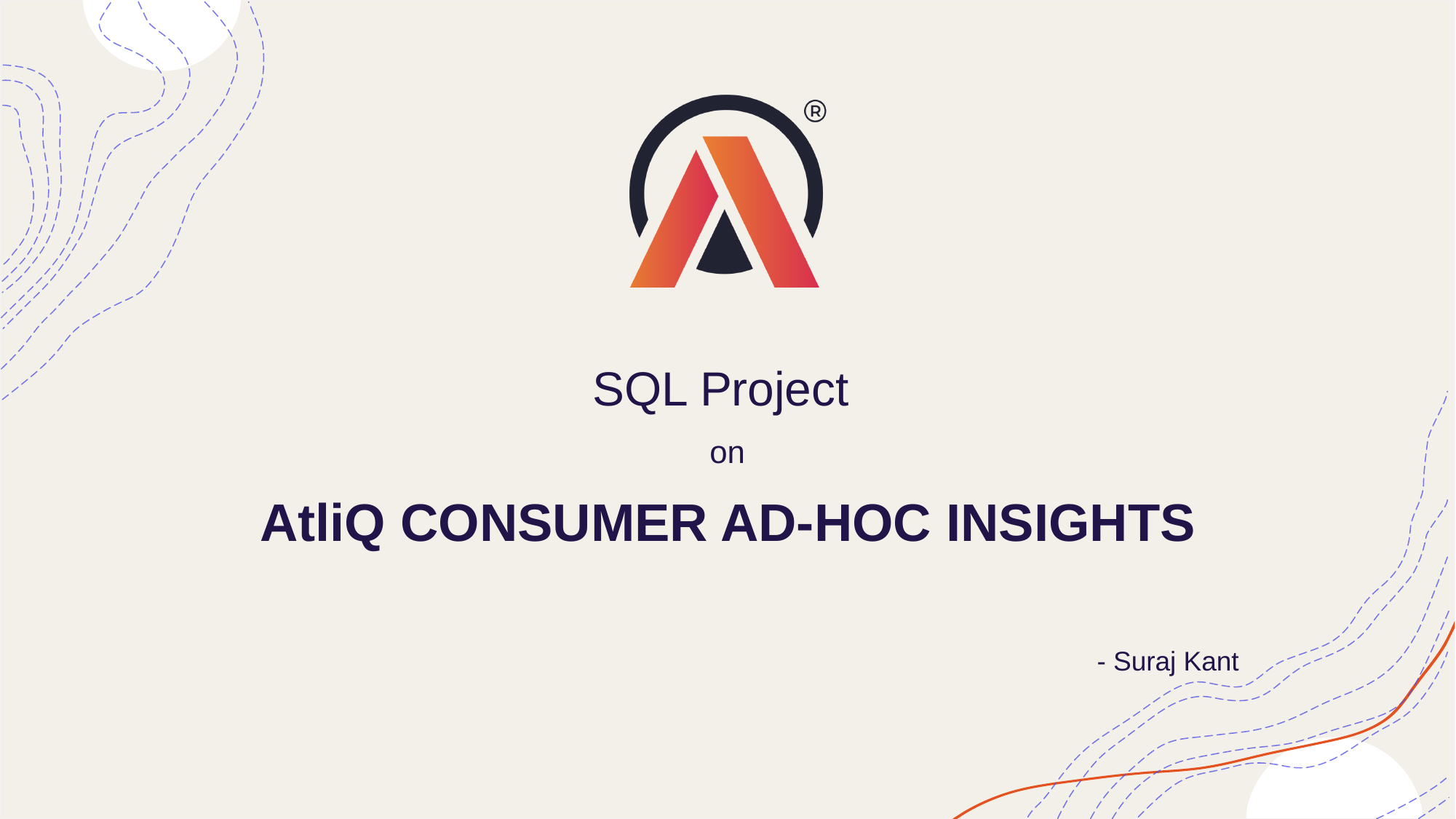

SQL Project
on
AtliQ CONSUMER AD-HOC INSIGHTS

- Suraj Kant